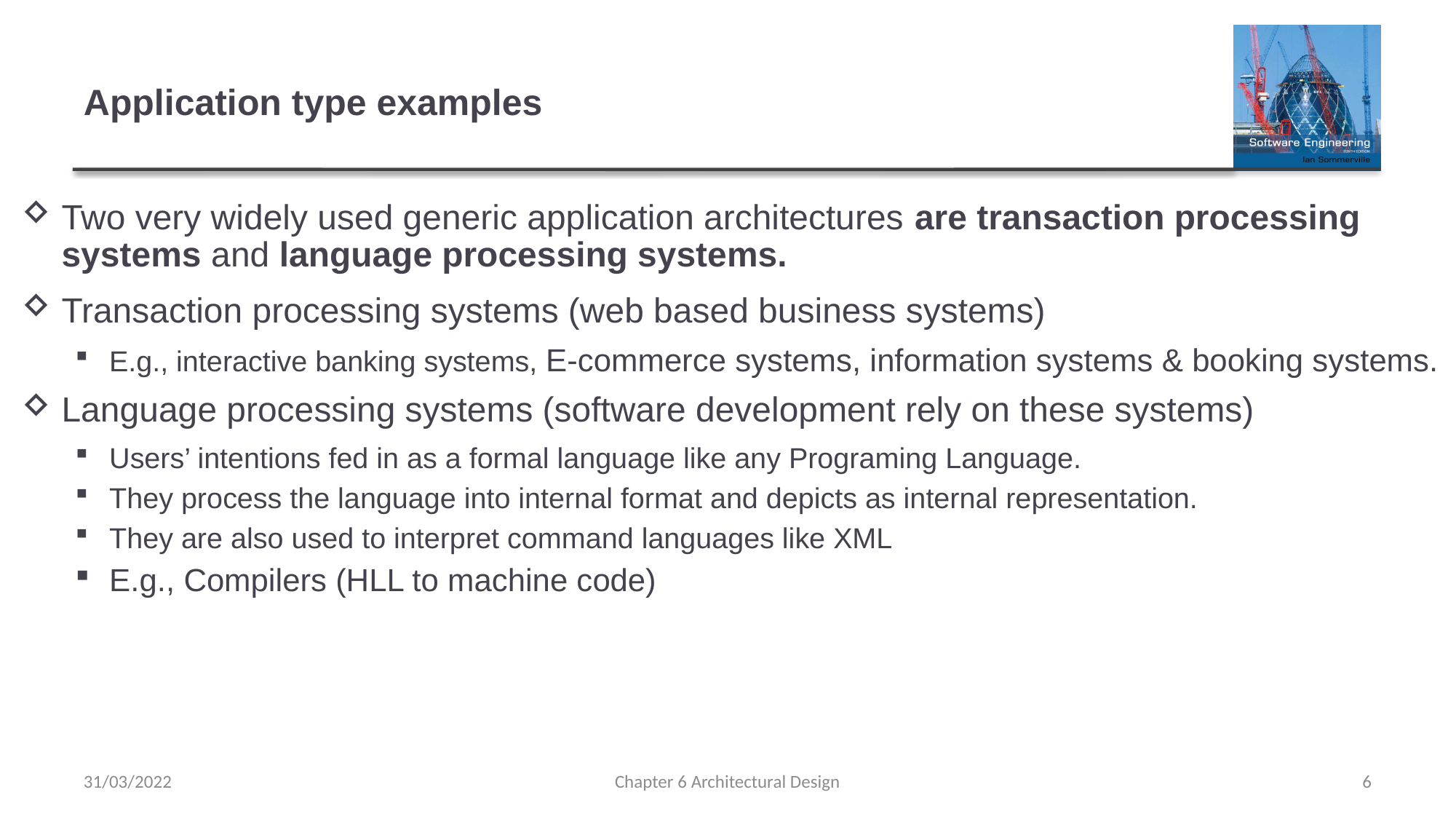

# Application type examples
Two very widely used generic application architectures are transaction processing systems and language processing systems.
Transaction processing systems (web based business systems)
E.g., interactive banking systems, E-commerce systems, information systems & booking systems.
Language processing systems (software development rely on these systems)
Users’ intentions fed in as a formal language like any Programing Language.
They process the language into internal format and depicts as internal representation.
They are also used to interpret command languages like XML
E.g., Compilers (HLL to machine code)

31/03/2022
Chapter 6 Architectural Design
6